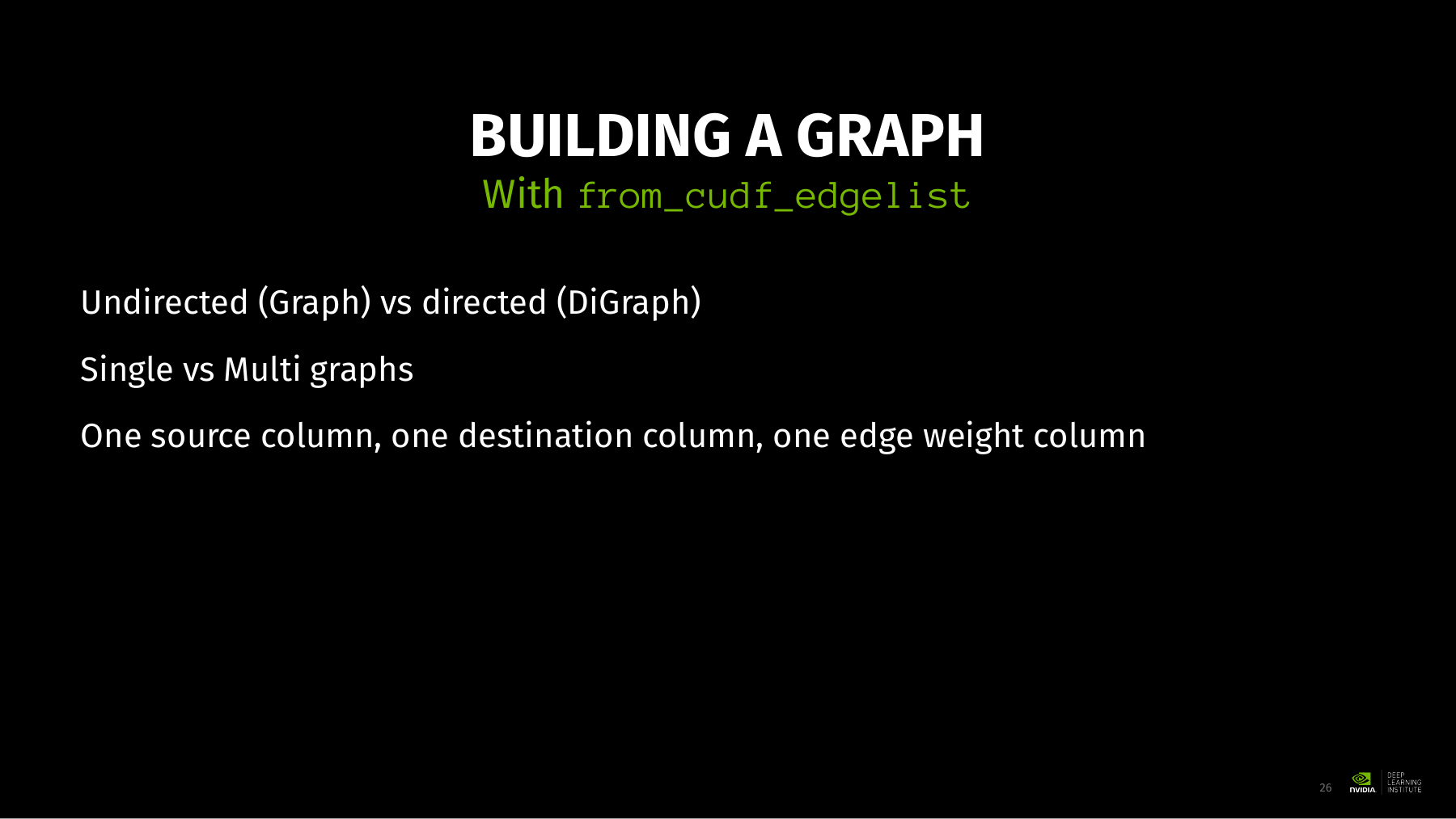

# Building a graph
With from_cudf_edgelist
Undirected (Graph) vs directed (DiGraph)
Single vs Multi graphs
One source column, one destination column, one edge weight column